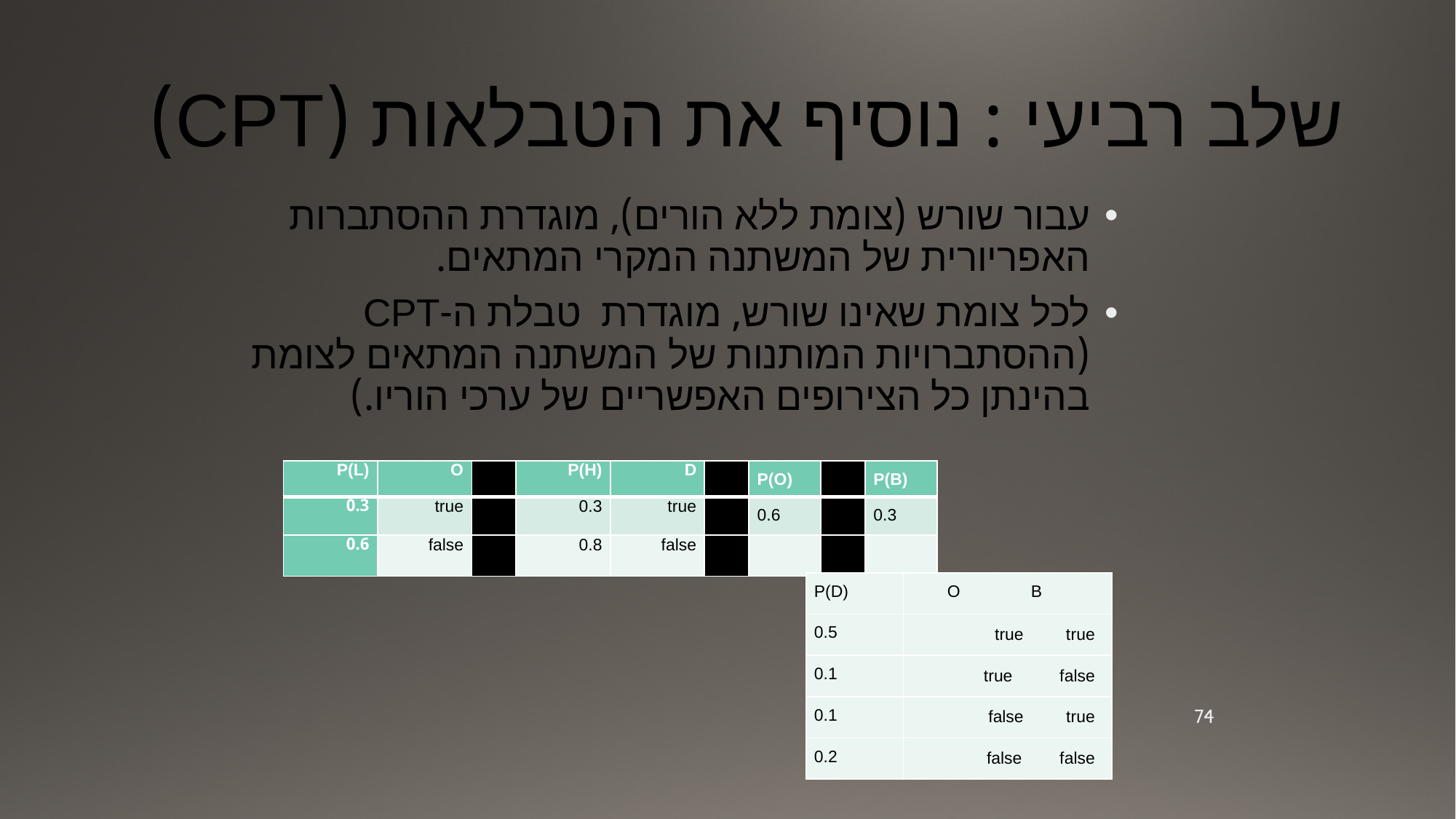

# שלב רביעי : נוסיף את הטבלאות (CPT)
עבור שורש (צומת ללא הורים), מוגדרת ההסתברות האפריורית של המשתנה המקרי המתאים.
לכל צומת שאינו שורש, מוגדרת  טבלת ה-CPT (ההסתברויות המותנות של המשתנה המתאים לצומת בהינתן כל הצירופים האפשריים של ערכי הוריו.)

| P(L) | O |  | P(H) | D |  | P(O) |  | P(B) |
| --- | --- | --- | --- | --- | --- | --- | --- | --- |
| 0.3 | true |  | 0.3 | true |  | 0.6 |  | 0.3 |
| 0.6 | false |  | 0.8 | false |  |  |  |  |
| P(D) | O B |
| --- | --- |
| 0.5 | true true |
| 0.1 | true false |
| 0.1 | false true |
| 0.2 | false false |
74